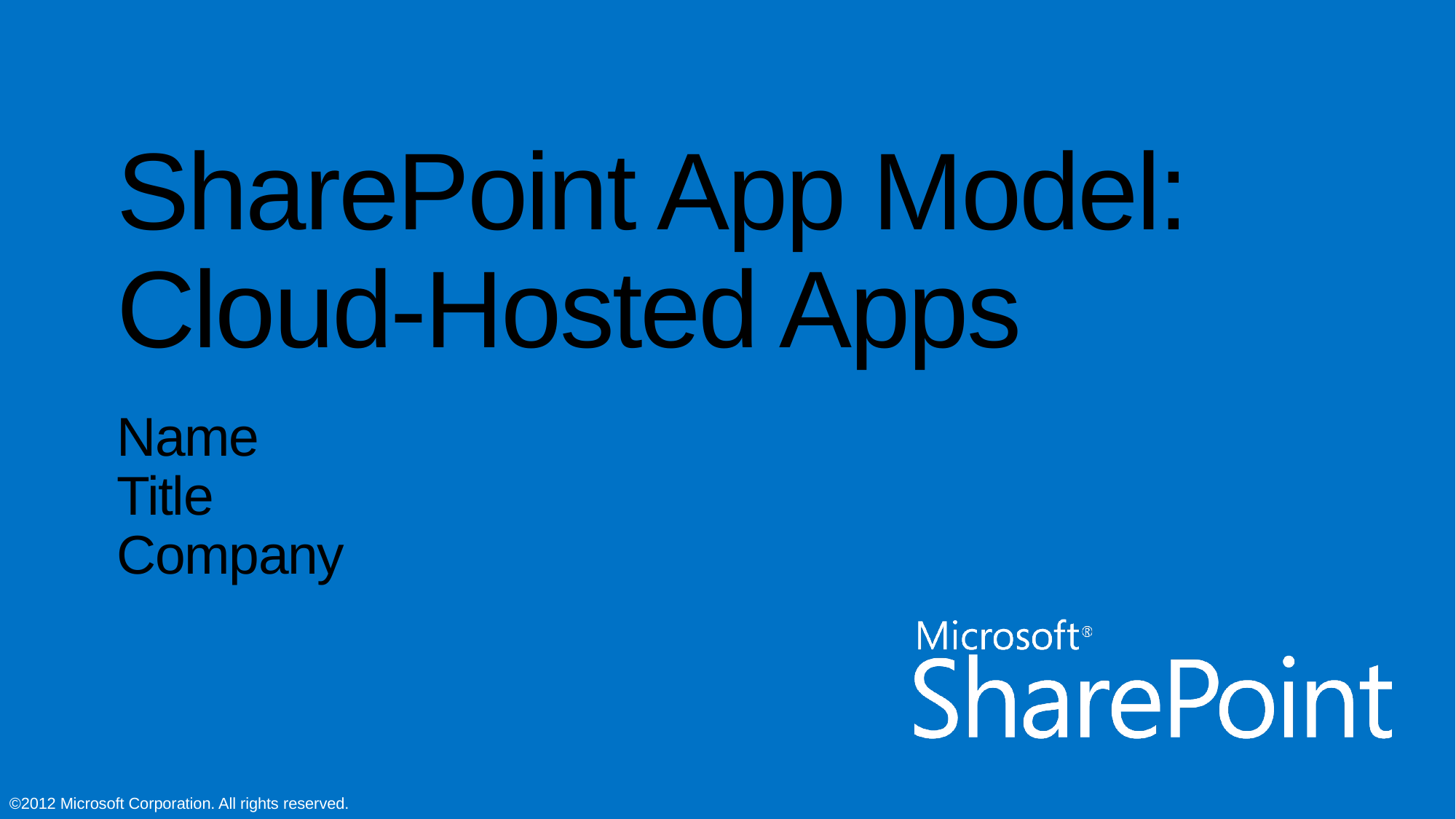

# SharePoint App Model: Cloud-Hosted Apps
Name
Title
Company